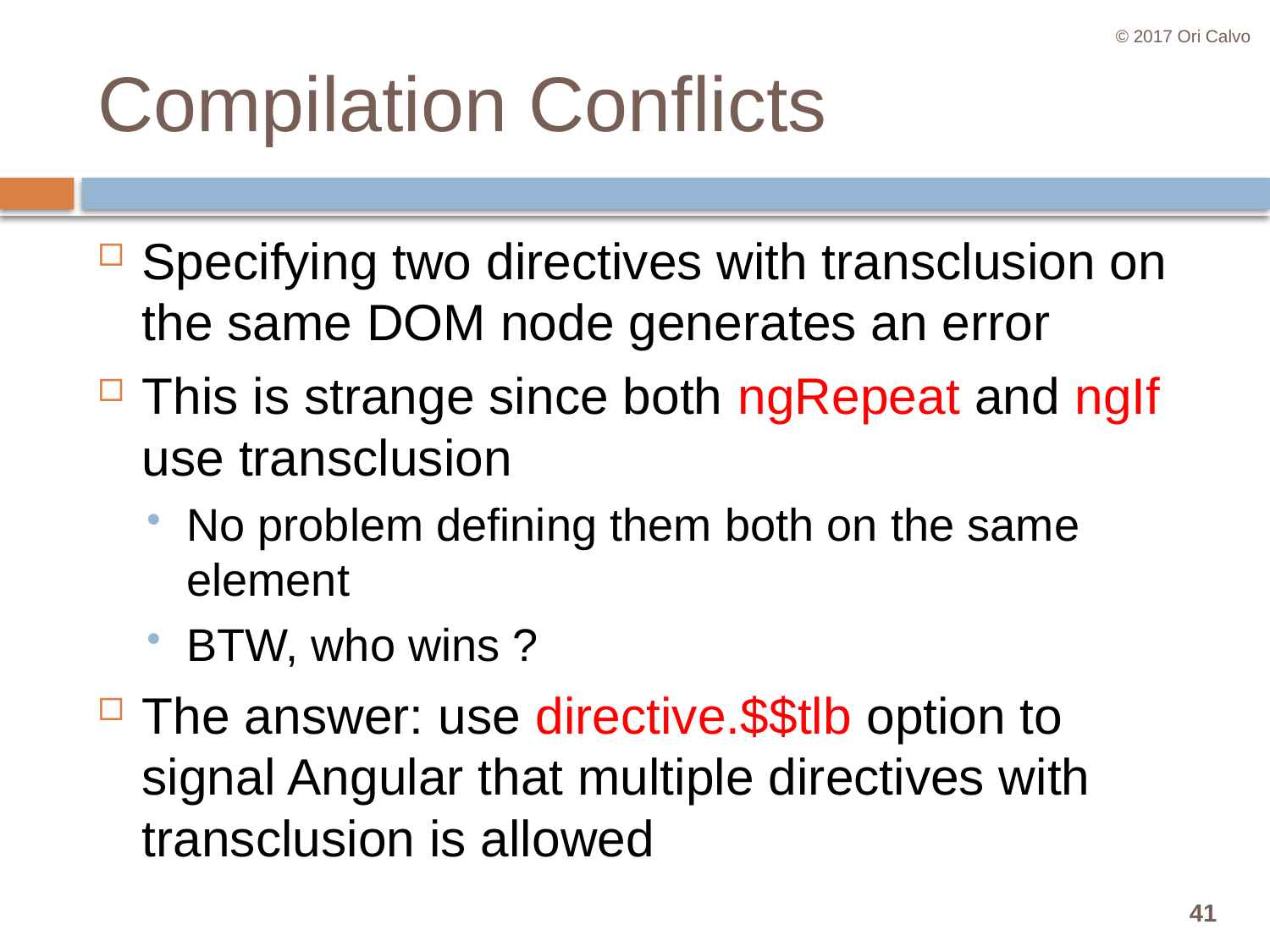

© 2017 Ori Calvo
# Compilation Conflicts
Specifying two directives with transclusion on the same DOM node generates an error
This is strange since both ngRepeat and ngIf use transclusion
No problem defining them both on the same element
BTW, who wins ?
The answer: use directive.$$tlb option to signal Angular that multiple directives with transclusion is allowed